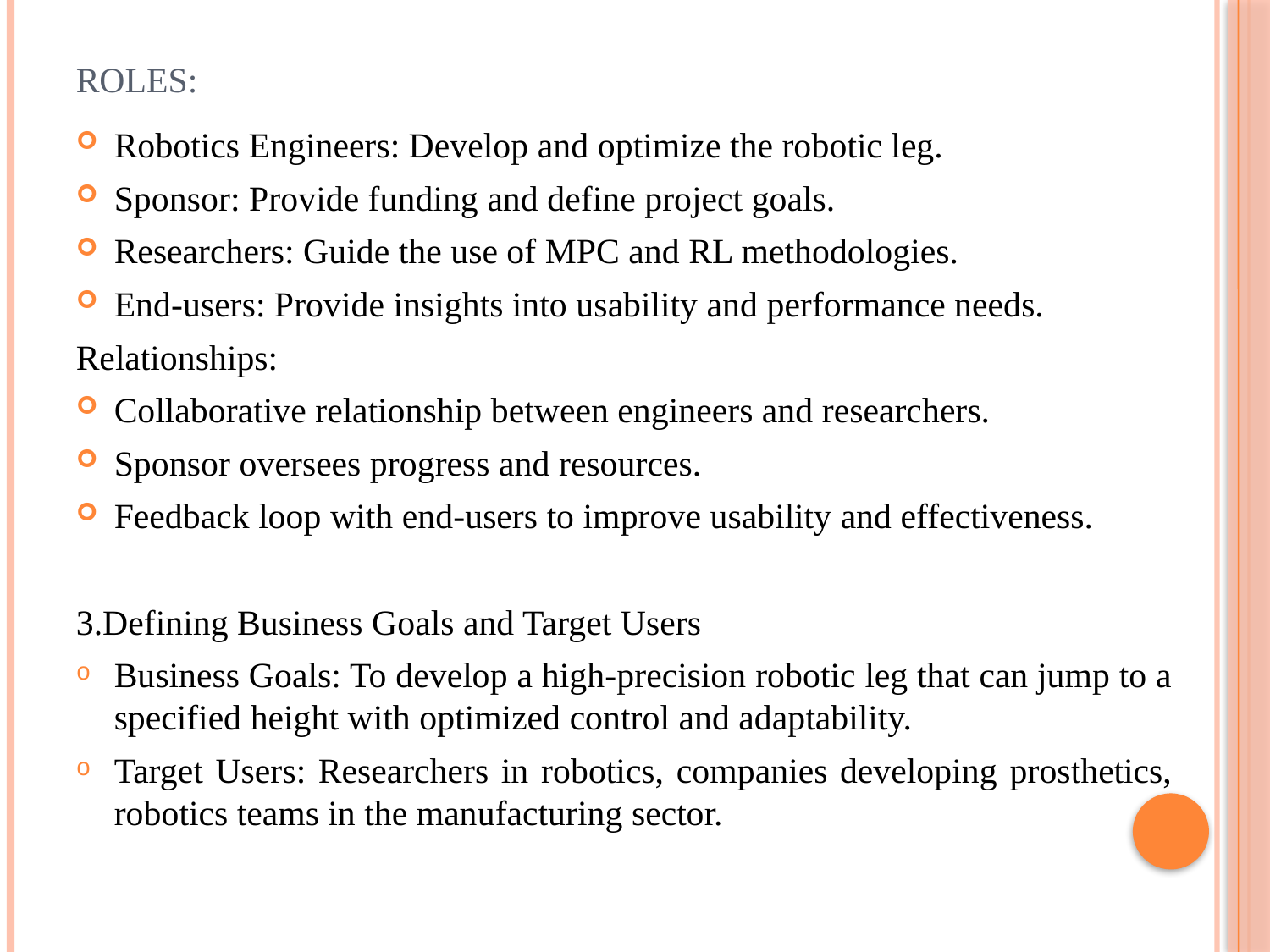

# Roles:
Robotics Engineers: Develop and optimize the robotic leg.
Sponsor: Provide funding and define project goals.
Researchers: Guide the use of MPC and RL methodologies.
End-users: Provide insights into usability and performance needs.
Relationships:
Collaborative relationship between engineers and researchers.
Sponsor oversees progress and resources.
Feedback loop with end-users to improve usability and effectiveness.

3.Defining Business Goals and Target Users
Business Goals: To develop a high-precision robotic leg that can jump to a specified height with optimized control and adaptability.
Target Users: Researchers in robotics, companies developing prosthetics, robotics teams in the manufacturing sector.